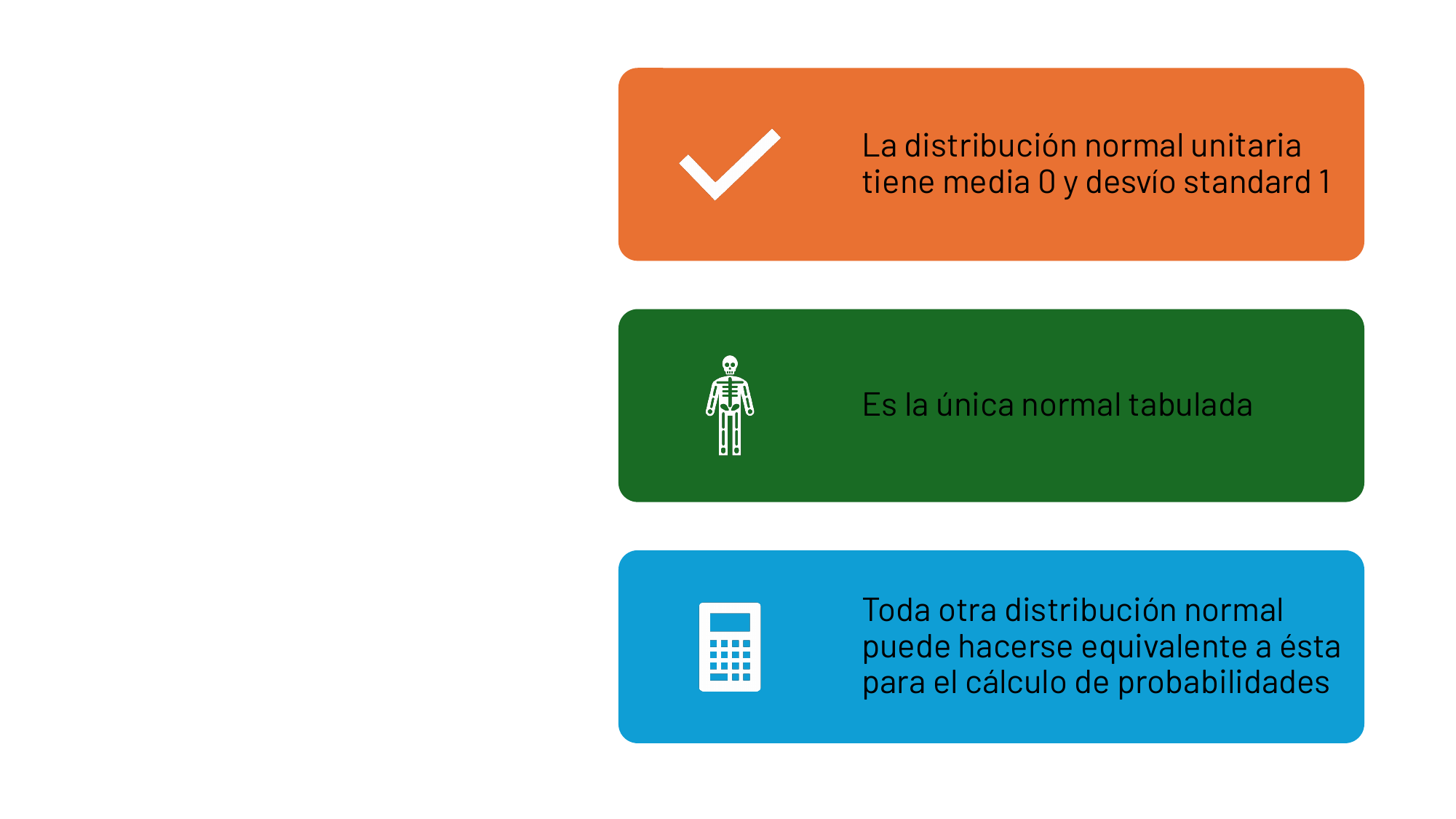

# Distribución normal unitaria
La distribución normal unitaria tiene media 0 y desvío standard 1
Es la única normal tabulada
Toda otra distribución normal puede hacerse equivalente a ésta para el cálculo de probabilidades